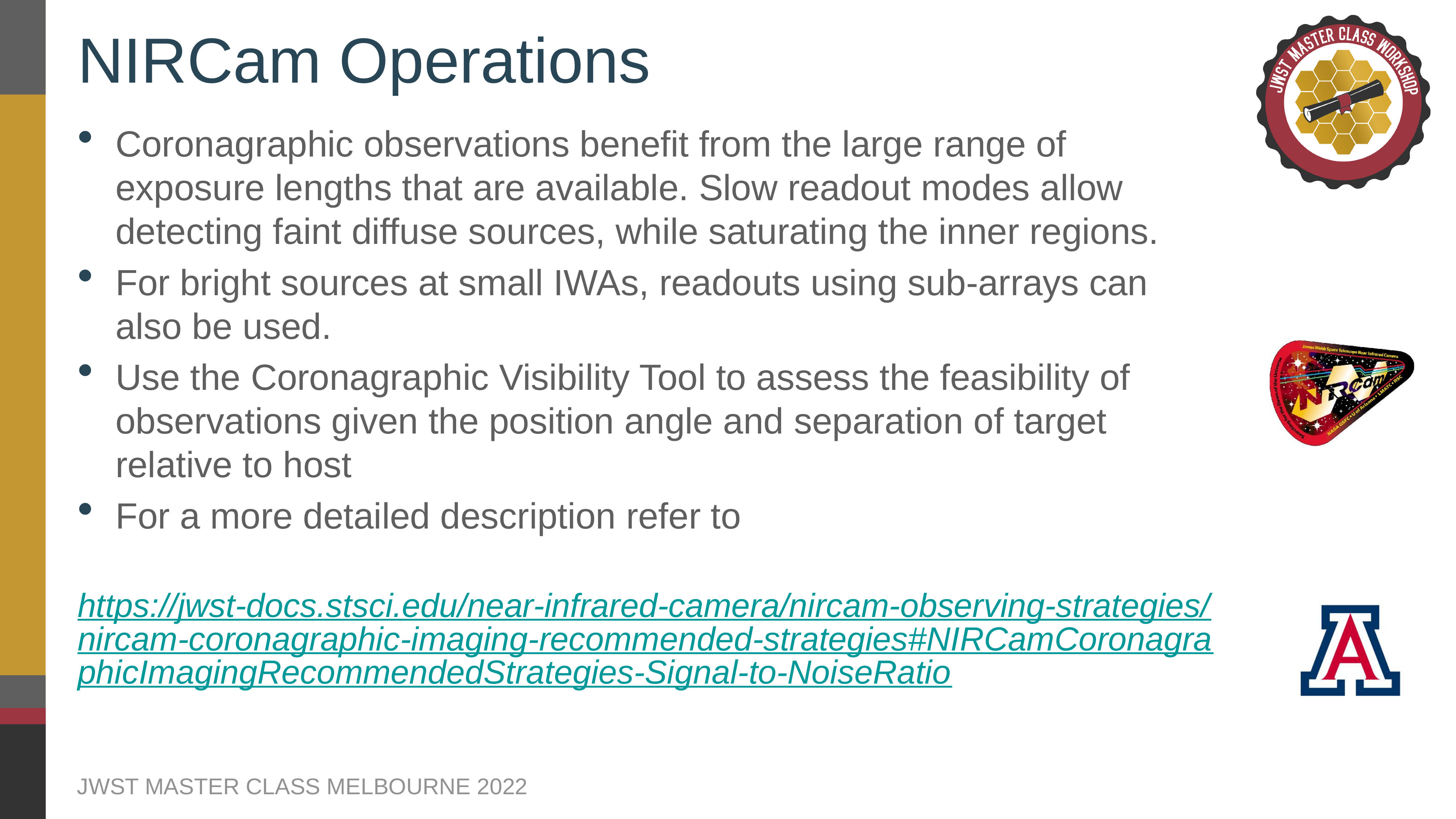

# NIRCam Operations
Coronagraphic observations benefit from the large range of exposure lengths that are available. Slow readout modes allow detecting faint diffuse sources, while saturating the inner regions.
For bright sources at small IWAs, readouts using sub-arrays can also be used.
Use the Coronagraphic Visibility Tool to assess the feasibility of observations given the position angle and separation of target relative to host
For a more detailed description refer to
    https://jwst-docs.stsci.edu/near-infrared-camera/nircam-observing-strategies/nircam-coronagraphic-imaging-recommended-strategies#NIRCamCoronagraphicImagingRecommendedStrategies-Signal-to-NoiseRatio